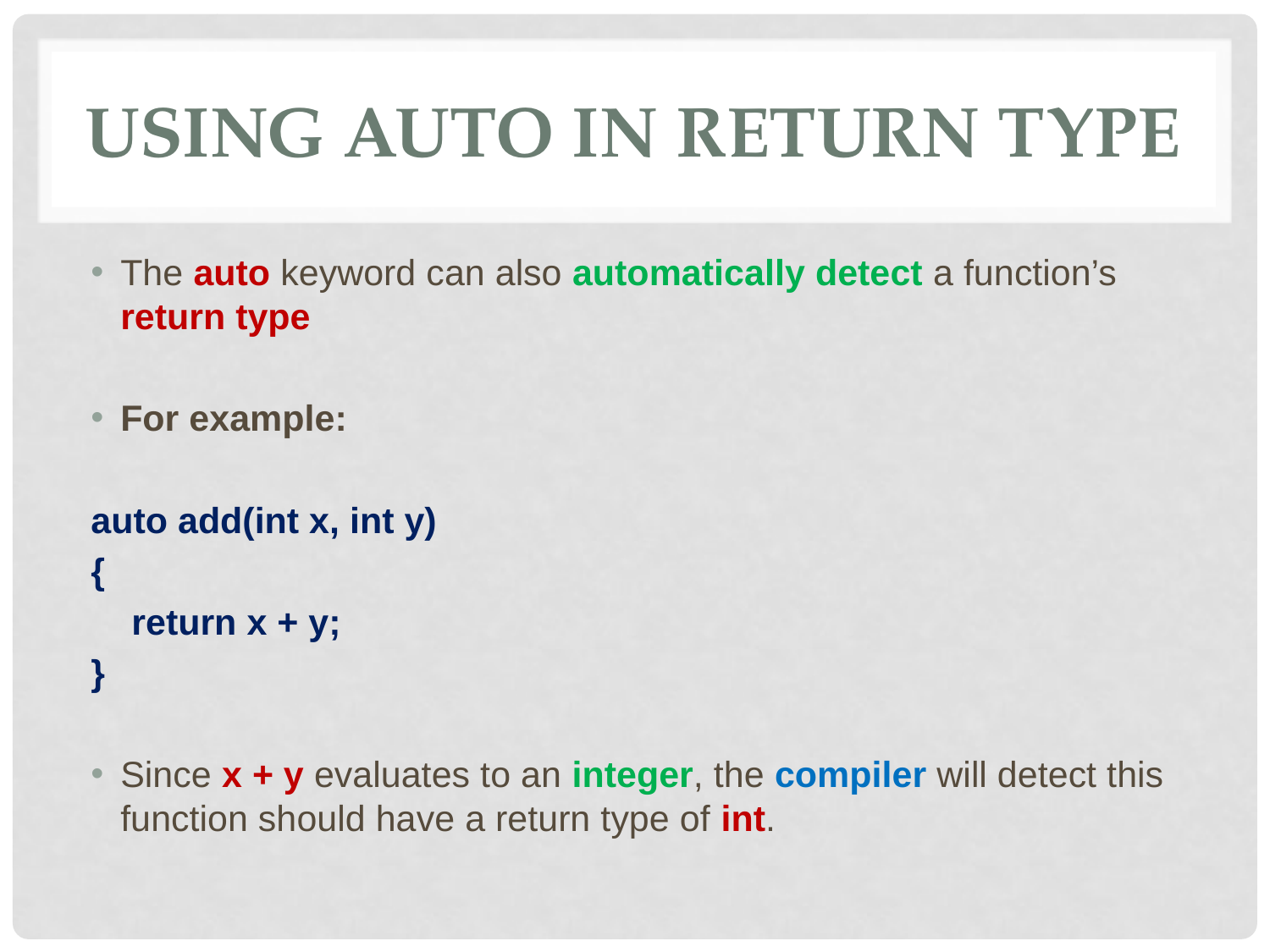

# Using auto in return type
The auto keyword can also automatically detect a function’s return type

For example:

auto add(int x, int y)
{
    return x + y;
}

Since x + y evaluates to an integer, the compiler will detect this function should have a return type of int.